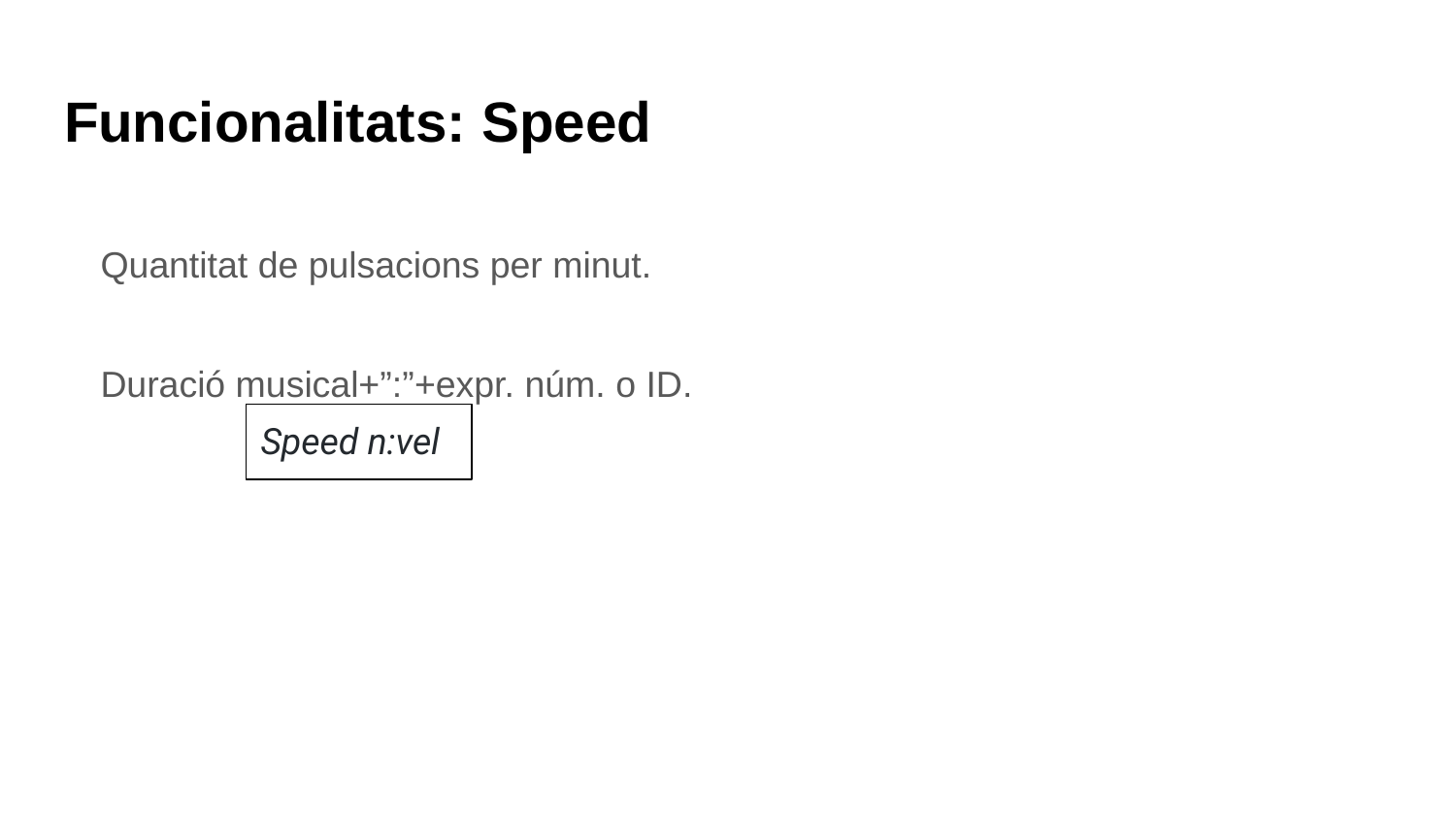

# Funcionalitats: Speed
Quantitat de pulsacions per minut.
Duració musical+”:”+expr. núm. o ID.

Speed n:vel